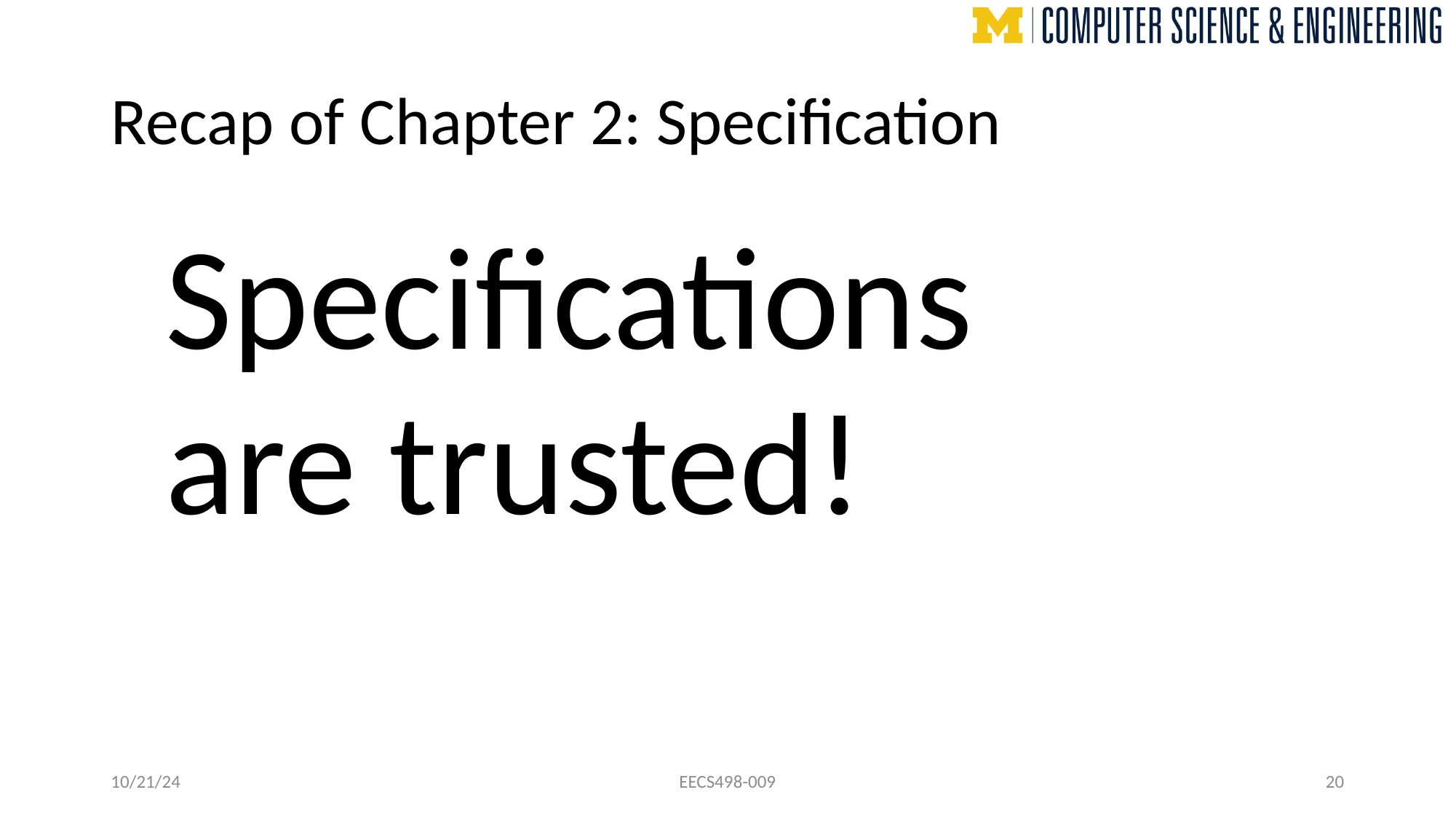

# Recap of Chapter 2: Specification
Specifications
are trusted!
10/21/24
EECS498-009
20